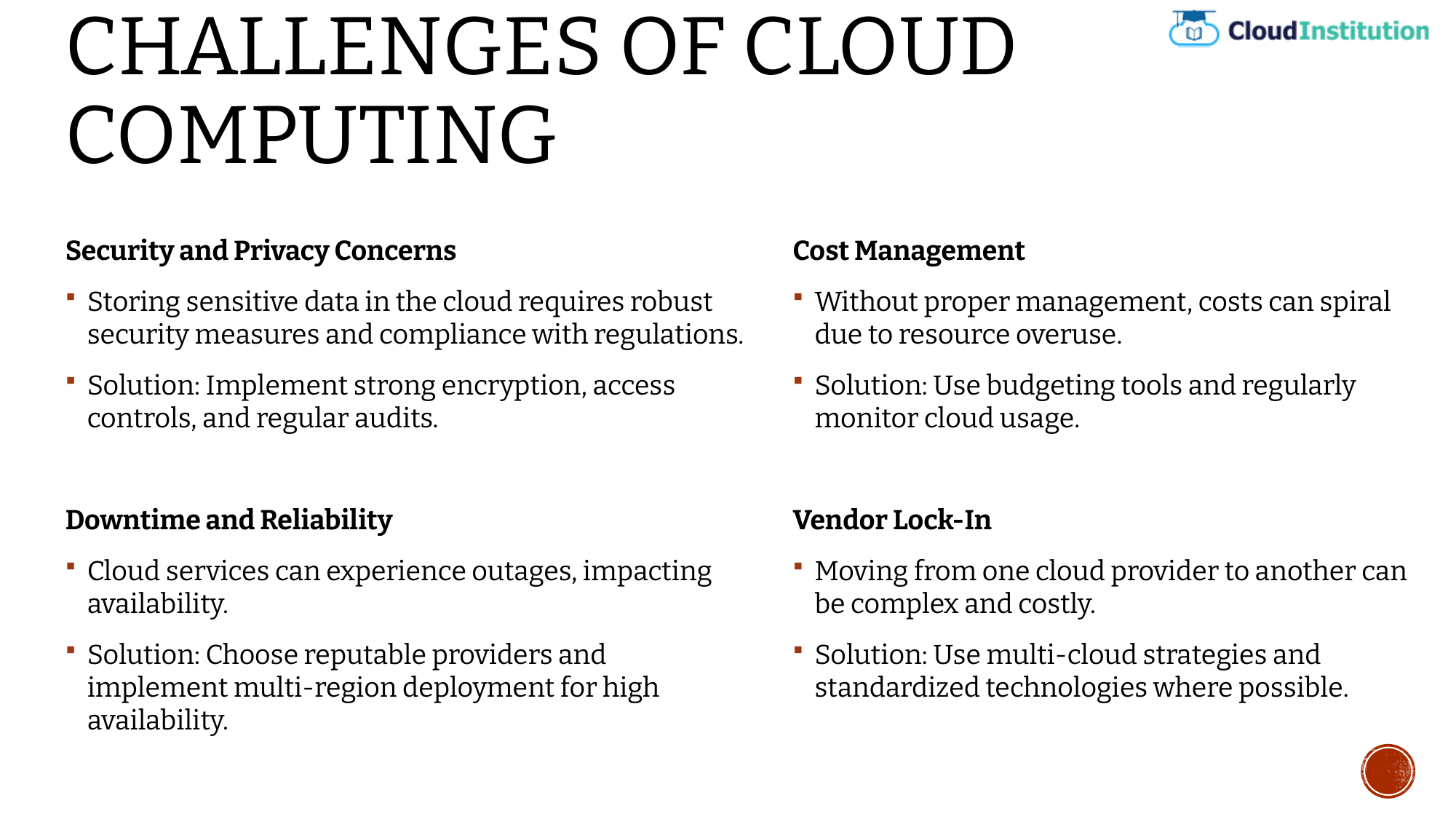

# Challenges of Cloud Computing
Security and Privacy Concerns
Storing sensitive data in the cloud requires robust security measures and compliance with regulations.
Solution: Implement strong encryption, access controls, and regular audits.

Downtime and Reliability
Cloud services can experience outages, impacting availability.
Solution: Choose reputable providers and implement multi-region deployment for high availability.
Cost Management
Without proper management, costs can spiral due to resource overuse.
Solution: Use budgeting tools and regularly monitor cloud usage.

Vendor Lock-In
Moving from one cloud provider to another can be complex and costly.
Solution: Use multi-cloud strategies and standardized technologies where possible.